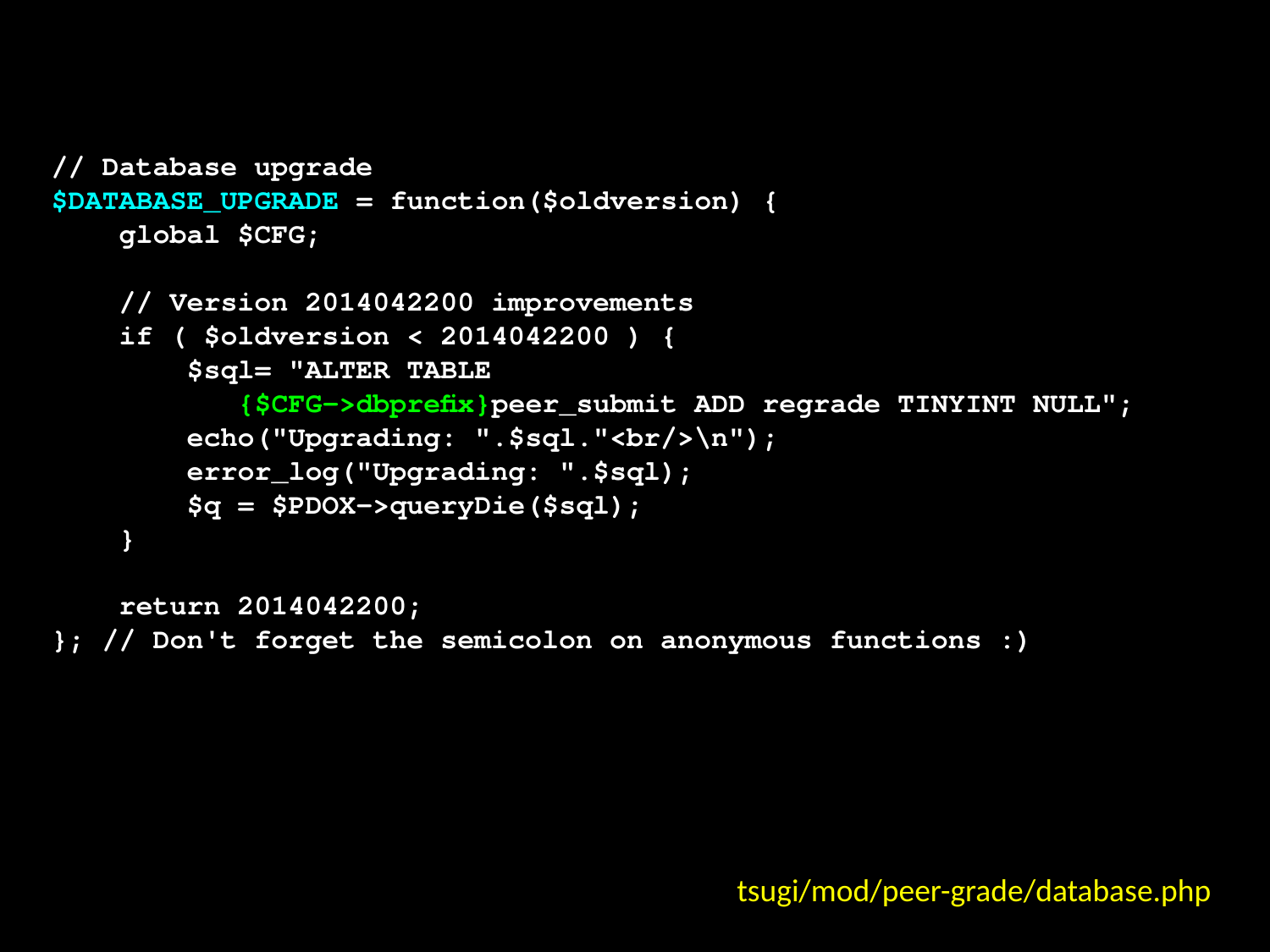

// Database upgrade
$DATABASE_UPGRADE = function($oldversion) {
    global $CFG;

    // Version 2014042200 improvements
    if ( $oldversion < 2014042200 ) {
        $sql= "ALTER TABLE
           {$CFG->dbprefix}peer_submit ADD regrade TINYINT NULL";
        echo("Upgrading: ".$sql."<br/>\n");
        error_log("Upgrading: ".$sql);
        $q = $PDOX->queryDie($sql);
    }

    return 2014042200;
}; // Don't forget the semicolon on anonymous functions :)
tsugi/mod/peer-grade/database.php